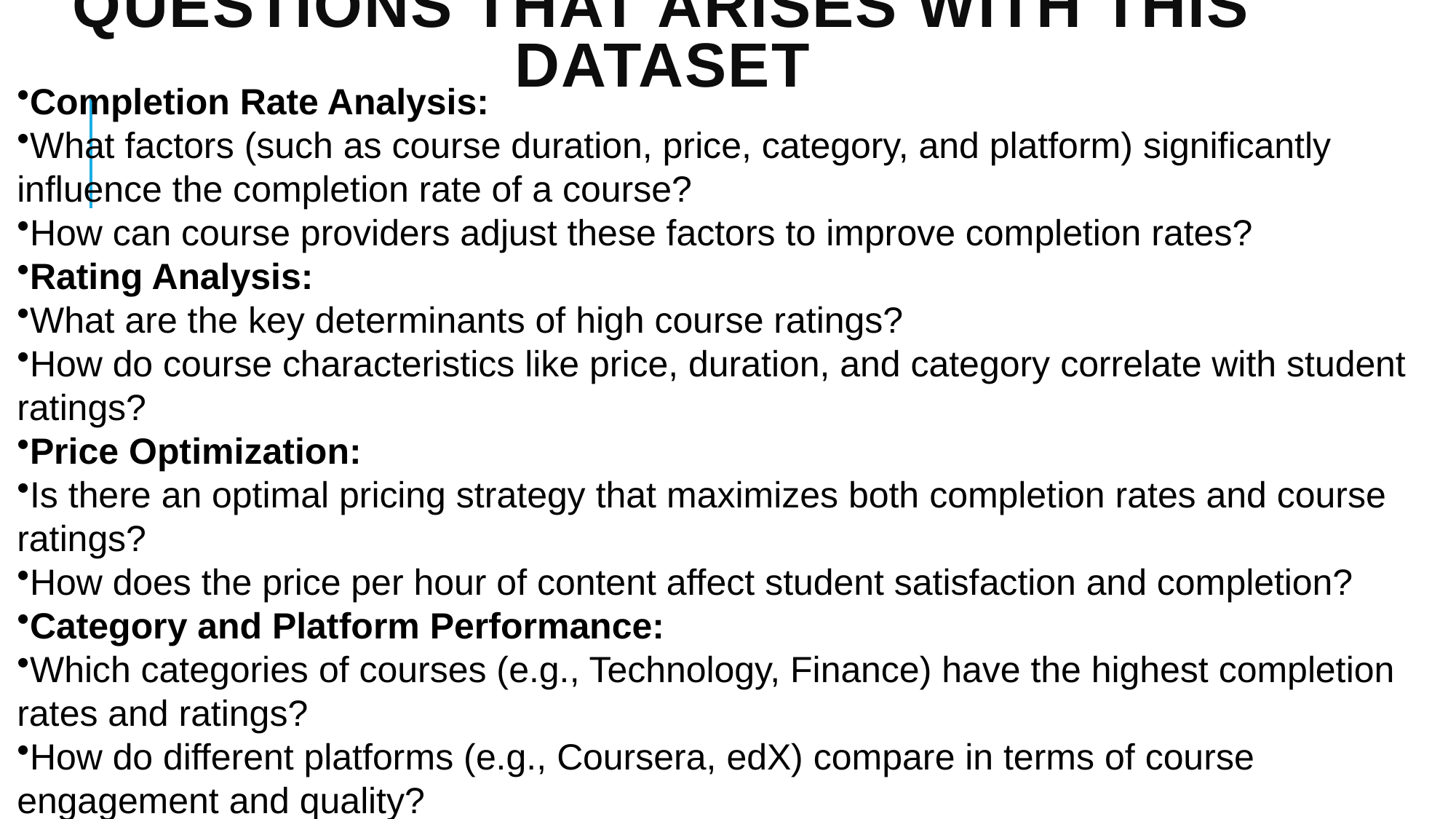

# Questions that arises with this dataset
Completion Rate Analysis:
What factors (such as course duration, price, category, and platform) significantly influence the completion rate of a course?
How can course providers adjust these factors to improve completion rates?
Rating Analysis:
What are the key determinants of high course ratings?
How do course characteristics like price, duration, and category correlate with student ratings?
Price Optimization:
Is there an optimal pricing strategy that maximizes both completion rates and course ratings?
How does the price per hour of content affect student satisfaction and completion?
Category and Platform Performance:
Which categories of courses (e.g., Technology, Finance) have the highest completion rates and ratings?
How do different platforms (e.g., Coursera, edX) compare in terms of course engagement and quality?